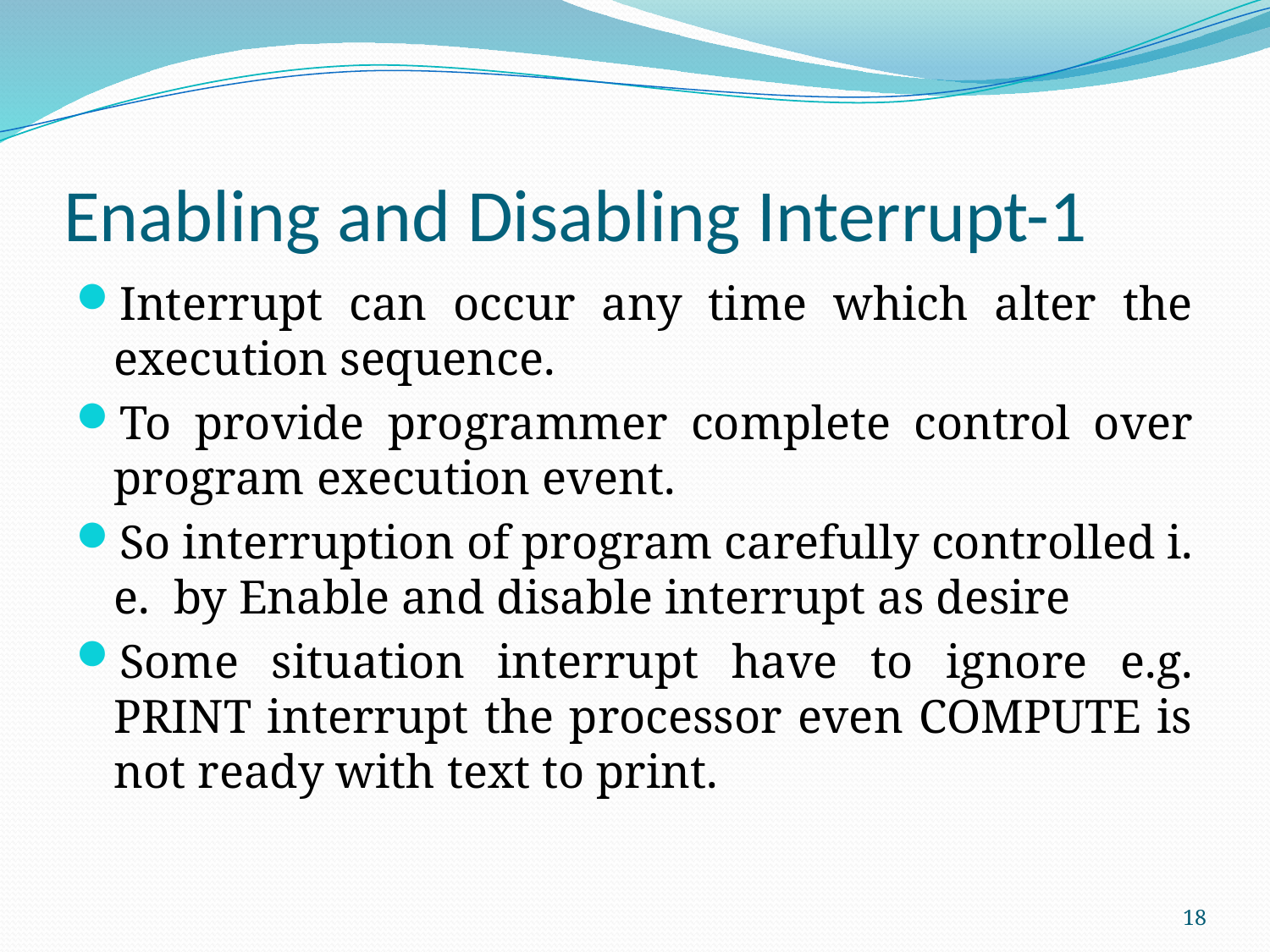

# Enabling and Disabling Interrupt-1
Interrupt can occur any time which alter the execution sequence.
To provide programmer complete control over program execution event.
So interruption of program carefully controlled i. e.  by Enable and disable interrupt as desire
Some situation interrupt have to ignore e.g. PRINT interrupt the processor even COMPUTE is not ready with text to print.
18